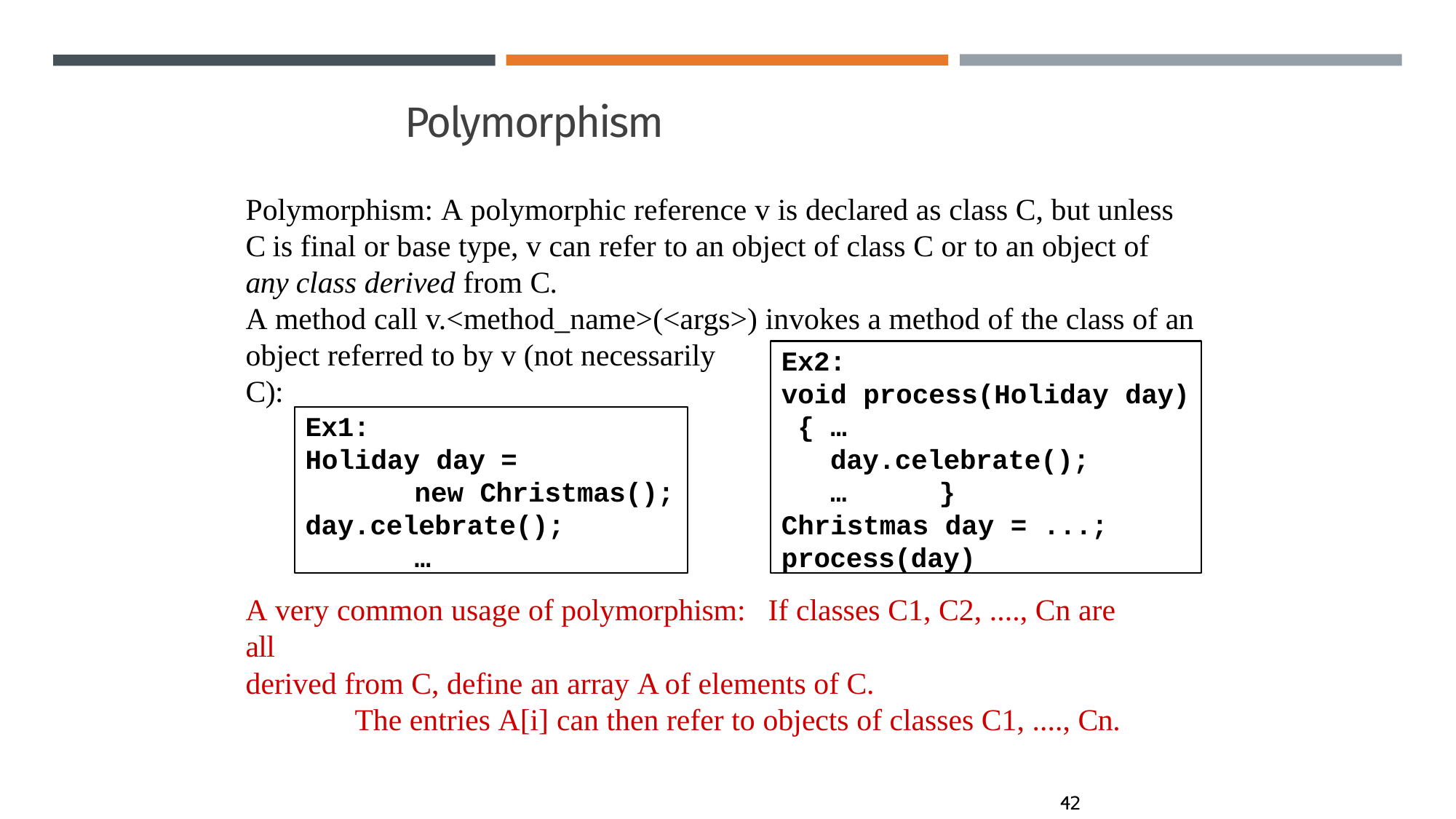

# Polymorphism
Polymorphism: A polymorphic reference v is declared as class C, but unless C is final or base type, v can refer to an object of class C or to an object of any class derived from C.
A method call v.<method_name>(<args>) invokes a method of the class of an
object referred to by v (not necessarily C):
Ex2:
void process(Holiday day)
{ …
day.celebrate();
…	}
Christmas day = ...; process(day)
Ex1:
Holiday day =
new Christmas(); day.celebrate();
…
A very common usage of polymorphism:	If classes C1, C2, ...., Cn are all
derived from C, define an array A of elements of C.
The entries A[i] can then refer to objects of classes C1, ...., Cn.
42